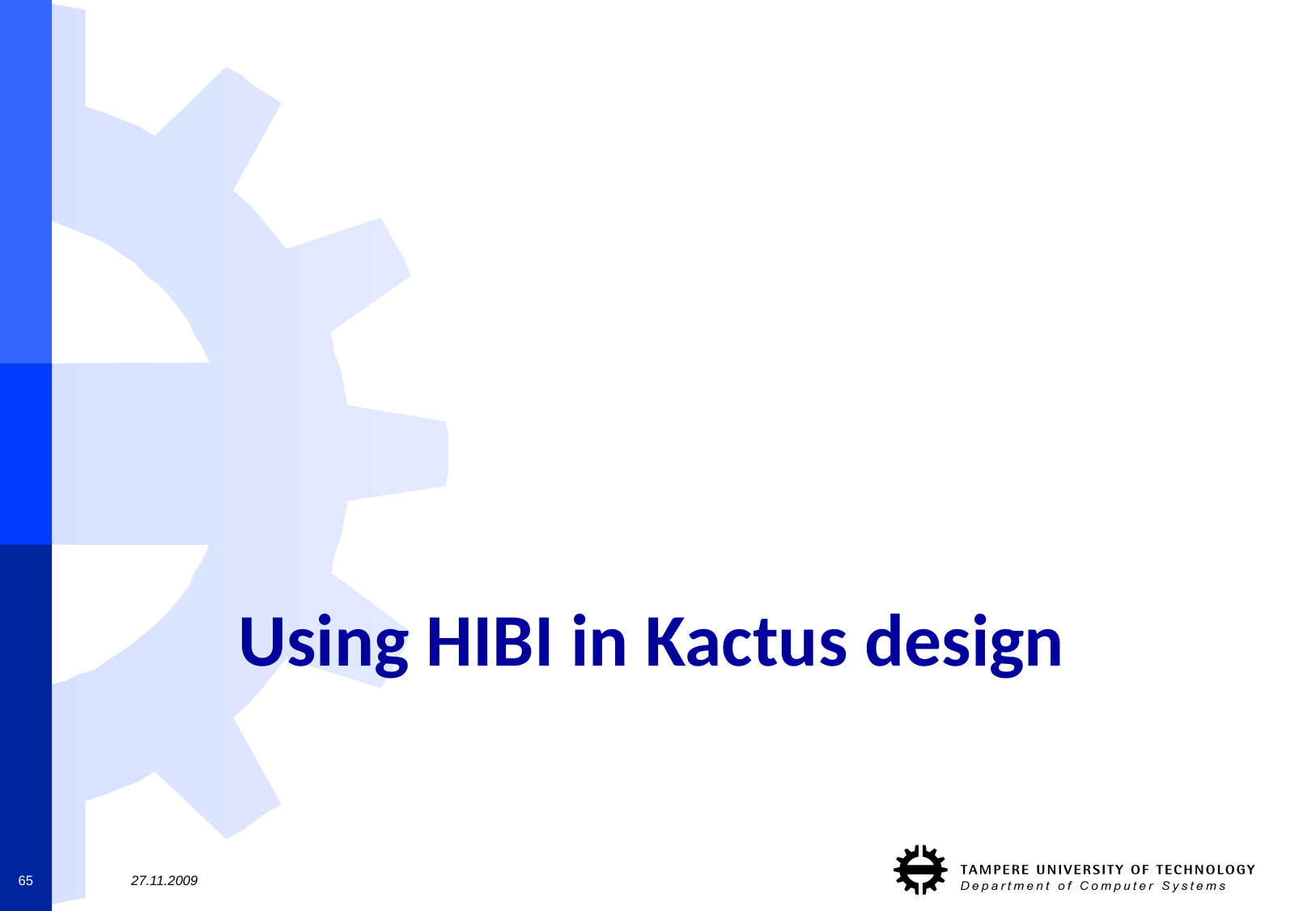

# Using HIBI in Kactus design
65
27.11.2009